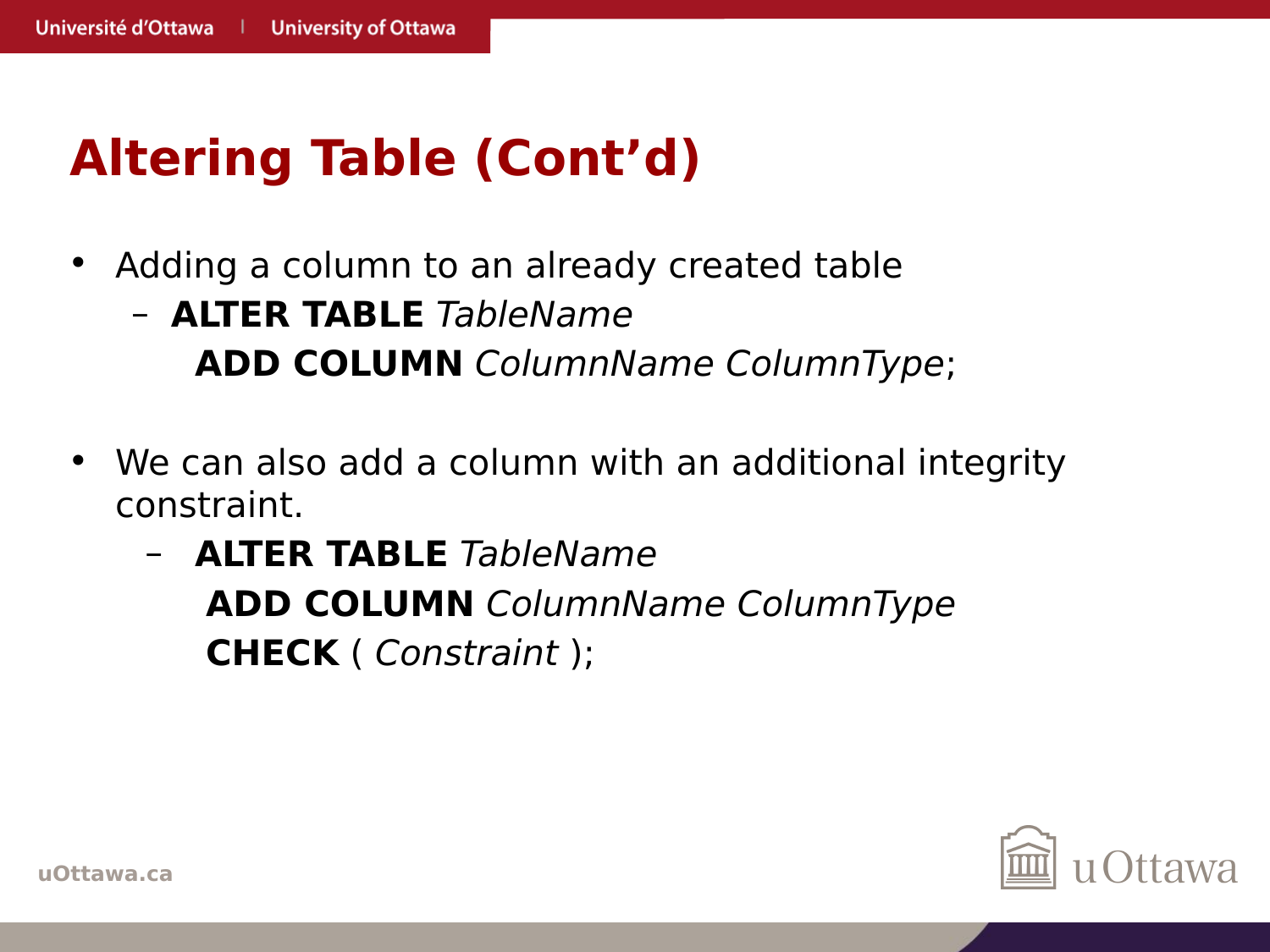

# Altering Table (Cont’d)
Adding a column to an already created table
ALTER TABLE TableName
ADD COLUMN ColumnName ColumnType;

We can also add a column with an additional integrity constraint.
ALTER TABLE TableName
 ADD COLUMN ColumnName ColumnType
 CHECK ( Constraint );